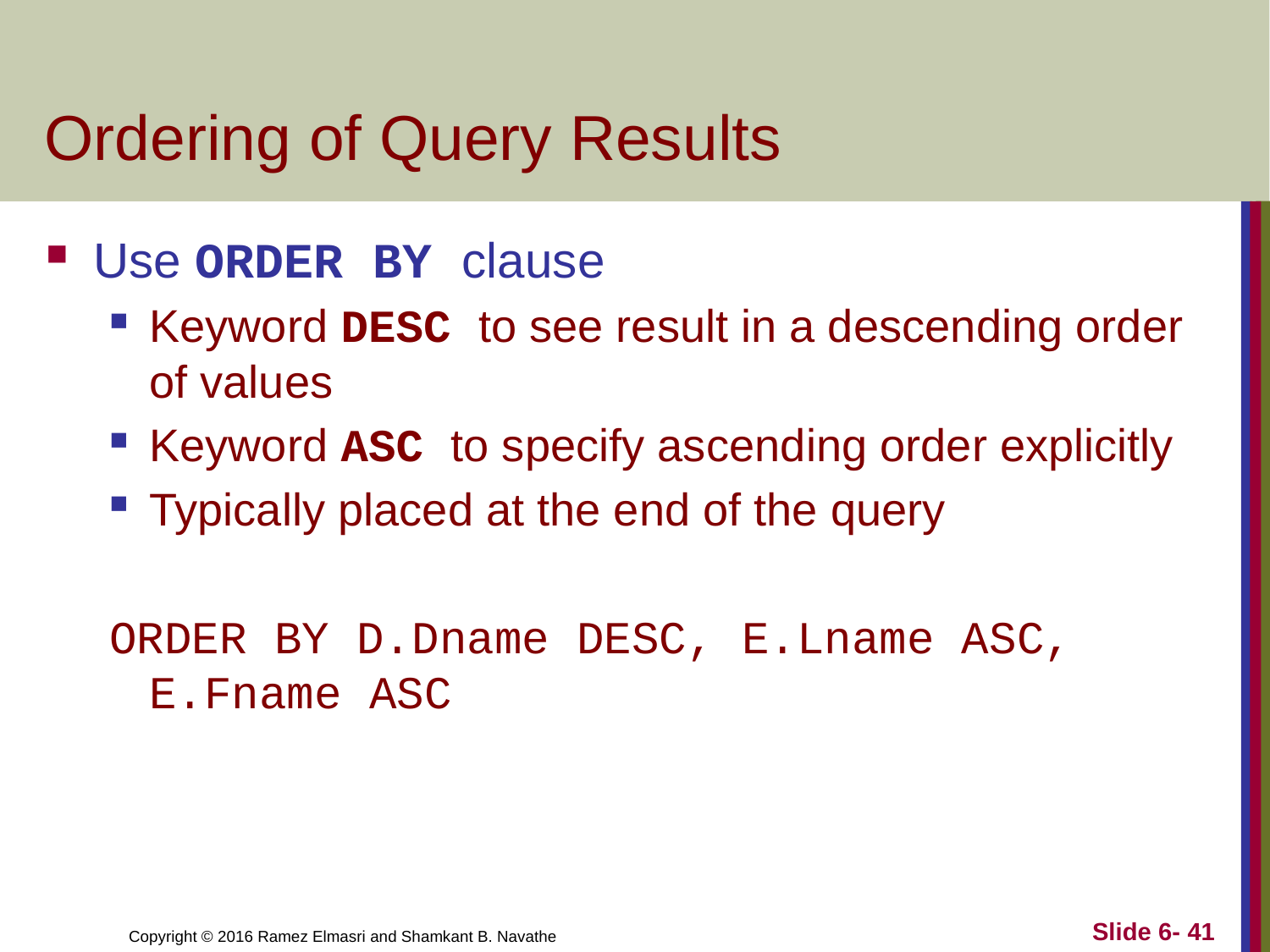

# Ordering of Query Results
Use ORDER BY clause
Keyword DESC to see result in a descending order of values
Keyword ASC to specify ascending order explicitly
Typically placed at the end of the query

ORDER BY D.Dname DESC, E.Lname ASC, E.Fname ASC
Slide 6- 41